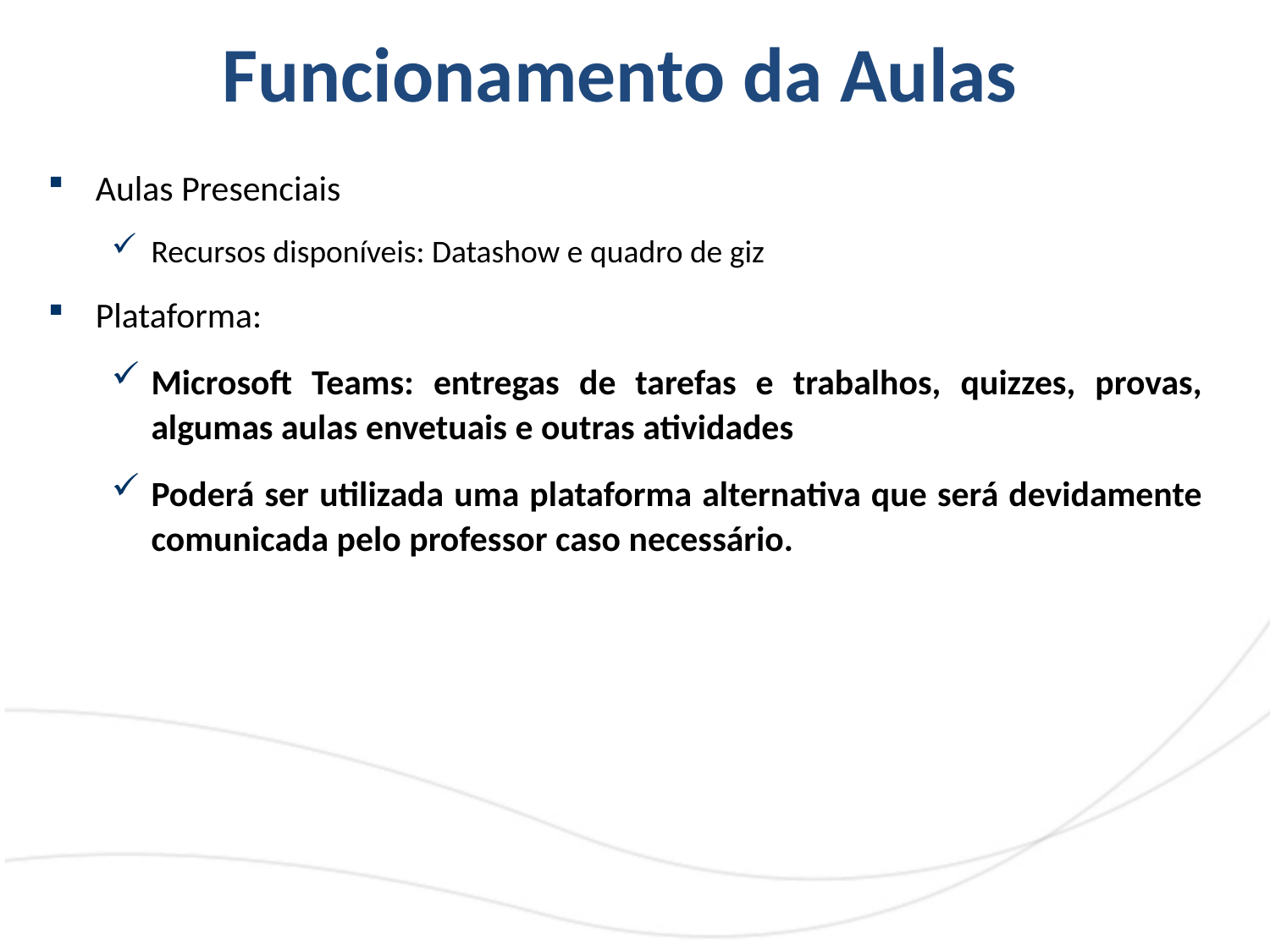

# Funcionamento da Aulas
Aulas Presenciais
Recursos disponíveis: Datashow e quadro de giz
Plataforma:
Microsoft Teams: entregas de tarefas e trabalhos, quizzes, provas, algumas aulas envetuais e outras atividades
Poderá ser utilizada uma plataforma alternativa que será devidamente comunicada pelo professor caso necessário.